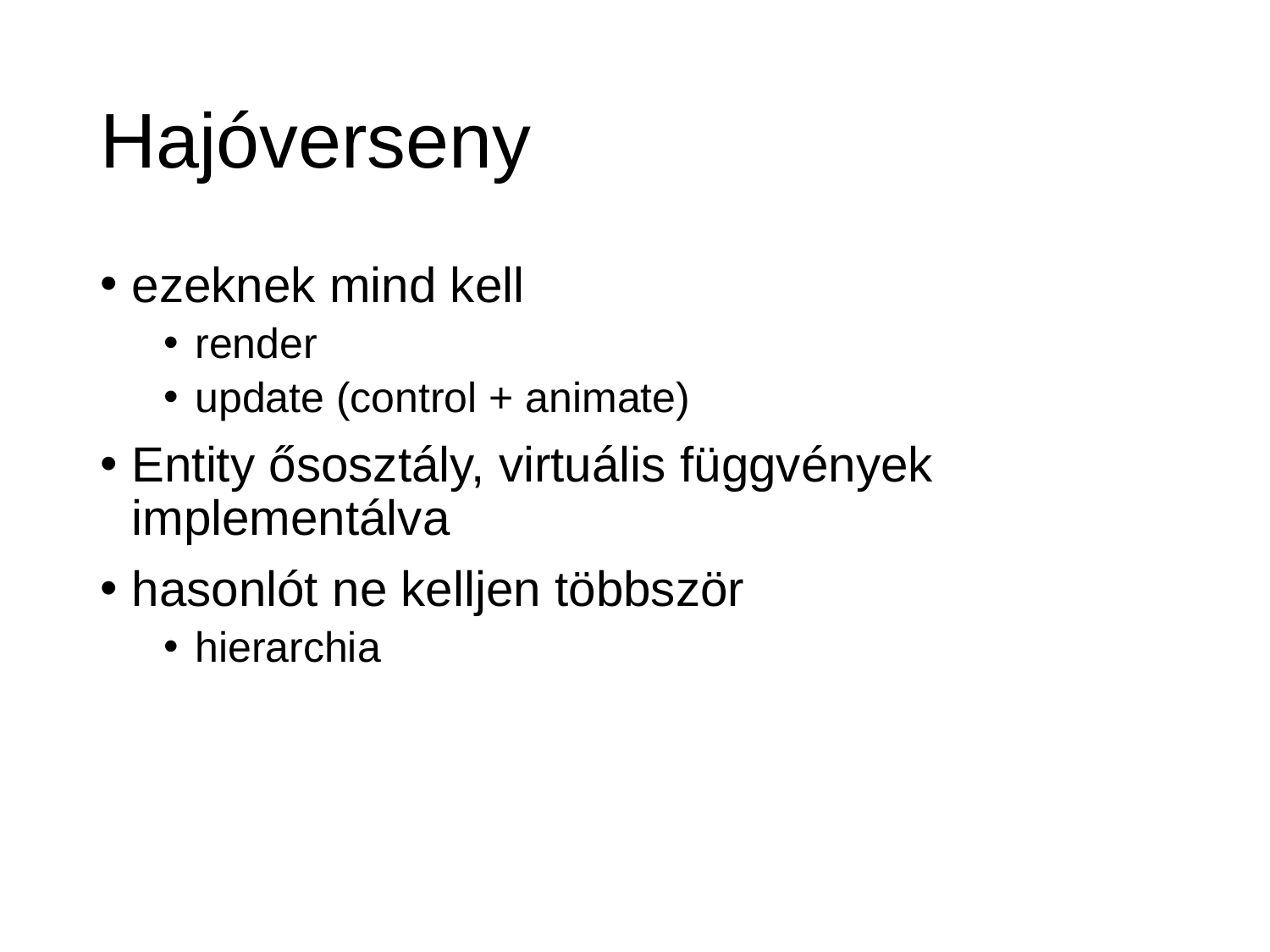

# Hajóverseny
ezeknek mind kell
render
update (control + animate)
Entity ősosztály, virtuális függvények implementálva
hasonlót ne kelljen többször
hierarchia